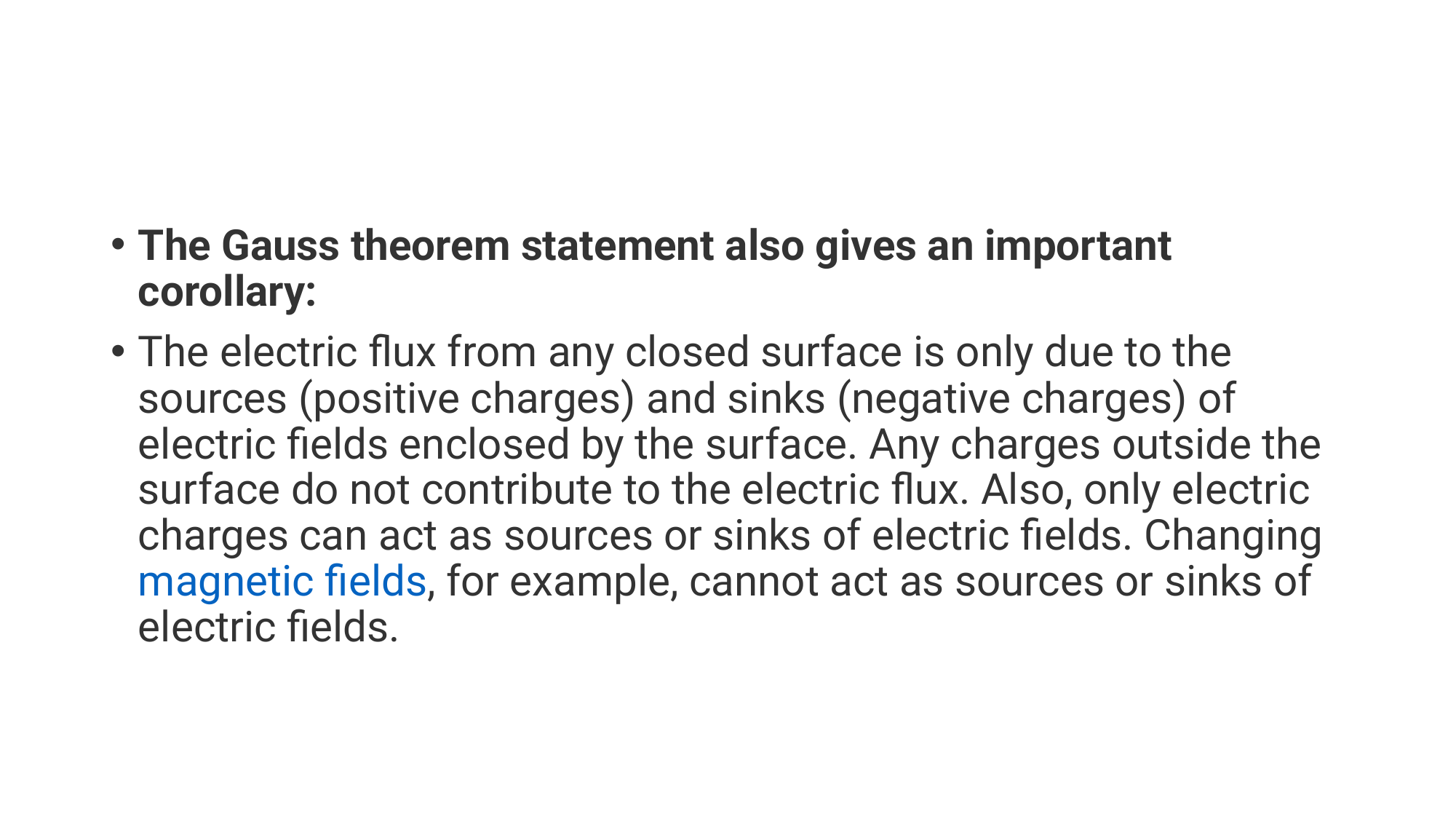

The Gauss theorem statement also gives an important corollary:
The electric flux from any closed surface is only due to the sources (positive charges) and sinks (negative charges) of electric fields enclosed by the surface. Any charges outside the surface do not contribute to the electric flux. Also, only electric charges can act as sources or sinks of electric fields. Changing magnetic fields, for example, cannot act as sources or sinks of electric fields.